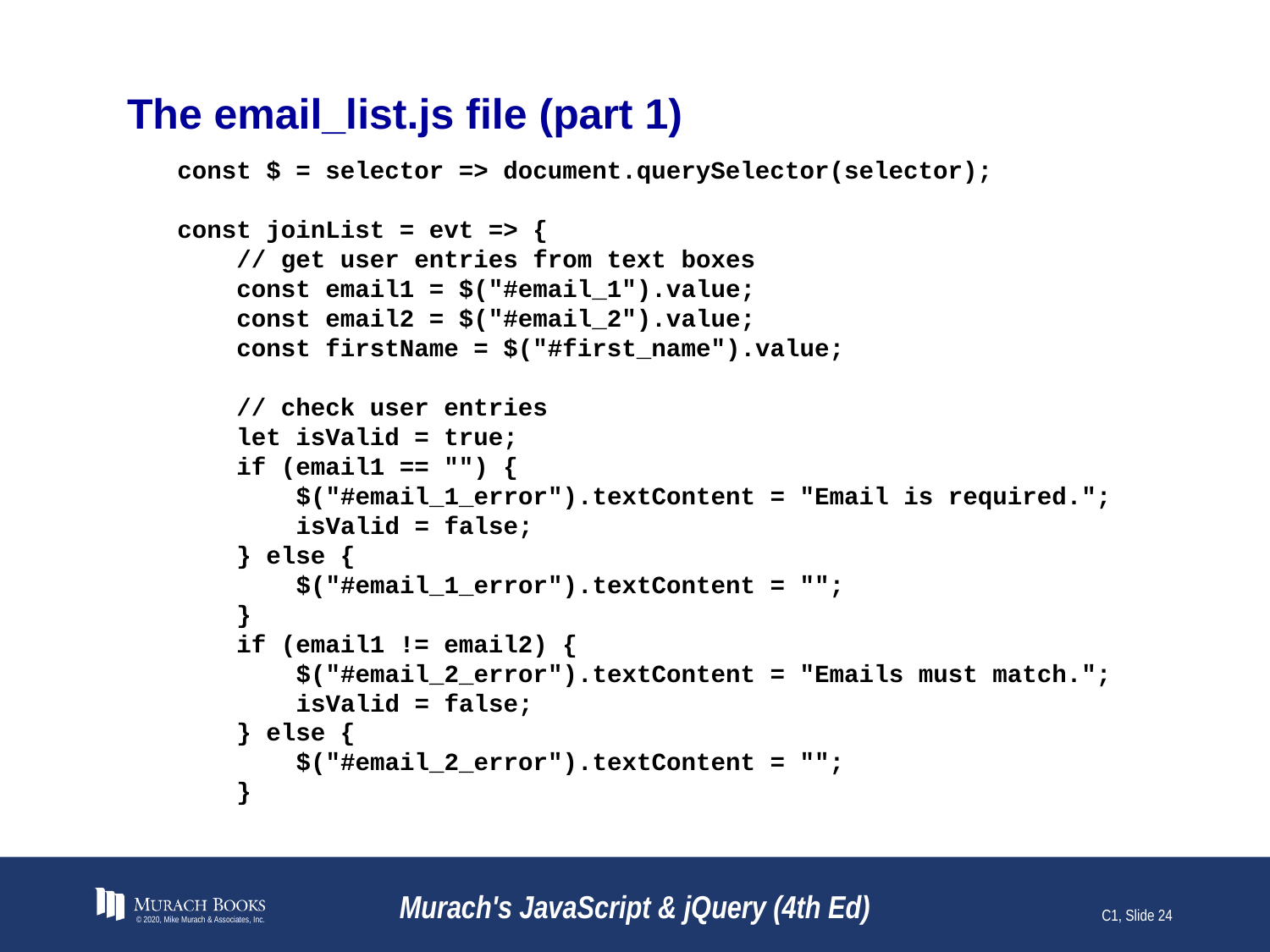

# The email_list.js file (part 1)
const $ = selector => document.querySelector(selector);

const joinList = evt => {
    // get user entries from text boxes
    const email1 = $("#email_1").value;
    const email2 = $("#email_2").value;
    const firstName = $("#first_name").value;

    // check user entries
    let isValid = true;
    if (email1 == "") {
        $("#email_1_error").textContent = "Email is required.";
        isValid = false;
    } else {
        $("#email_1_error").textContent = "";
    }
    if (email1 != email2) {
        $("#email_2_error").textContent = "Emails must match.";
        isValid = false;
    } else {
        $("#email_2_error").textContent = "";
    }

© 2020, Mike Murach & Associates, Inc.
Murach's JavaScript & jQuery (4th Ed)

C1, Slide 24